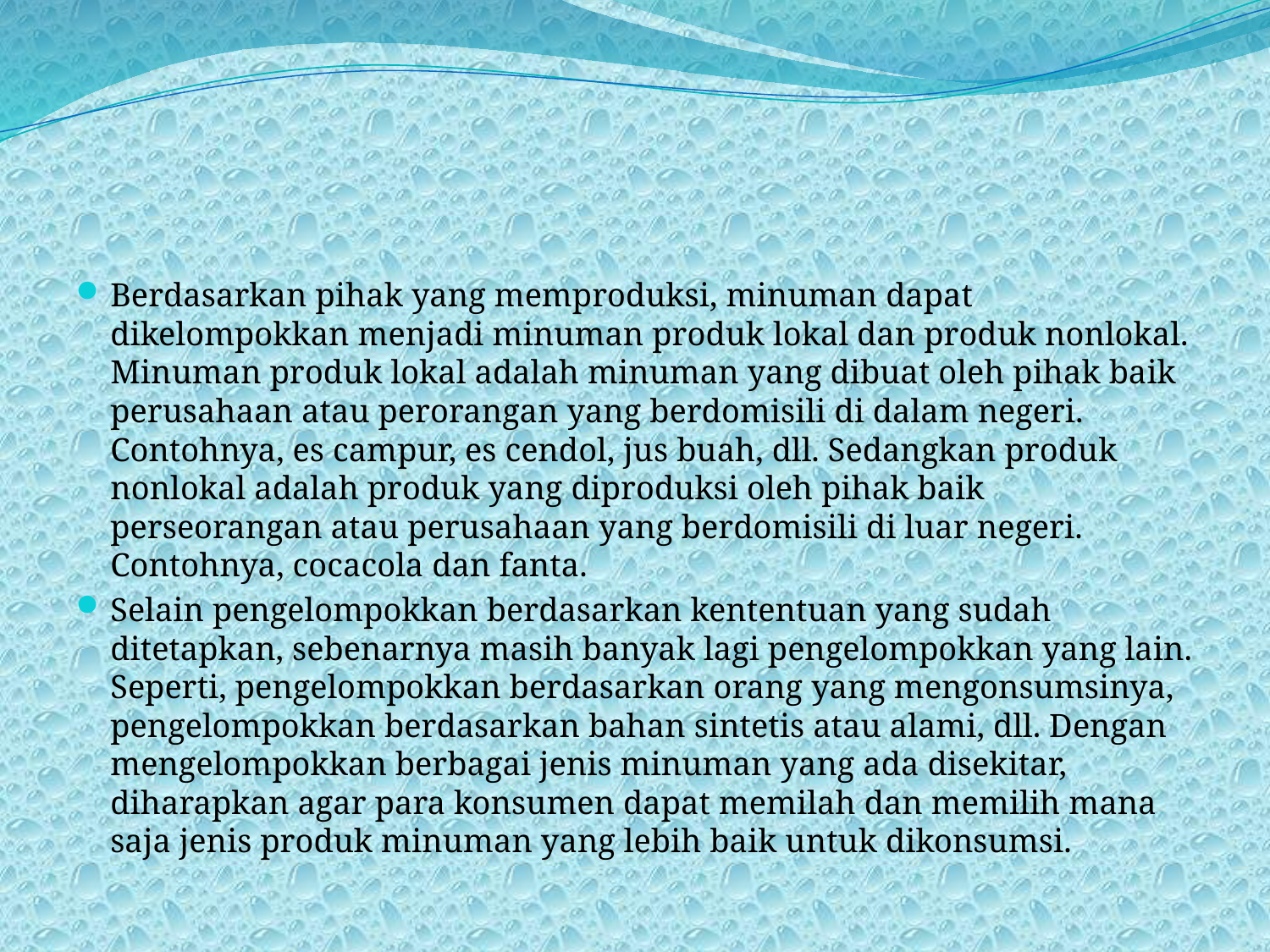

#
Berdasarkan pihak yang memproduksi, minuman dapat dikelompokkan menjadi minuman produk lokal dan produk nonlokal. Minuman produk lokal adalah minuman yang dibuat oleh pihak baik perusahaan atau perorangan yang berdomisili di dalam negeri. Contohnya, es campur, es cendol, jus buah, dll. Sedangkan produk nonlokal adalah produk yang diproduksi oleh pihak baik perseorangan atau perusahaan yang berdomisili di luar negeri. Contohnya, cocacola dan fanta.
Selain pengelompokkan berdasarkan kententuan yang sudah ditetapkan, sebenarnya masih banyak lagi pengelompokkan yang lain. Seperti, pengelompokkan berdasarkan orang yang mengonsumsinya, pengelompokkan berdasarkan bahan sintetis atau alami, dll. Dengan mengelompokkan berbagai jenis minuman yang ada disekitar, diharapkan agar para konsumen dapat memilah dan memilih mana saja jenis produk minuman yang lebih baik untuk dikonsumsi.